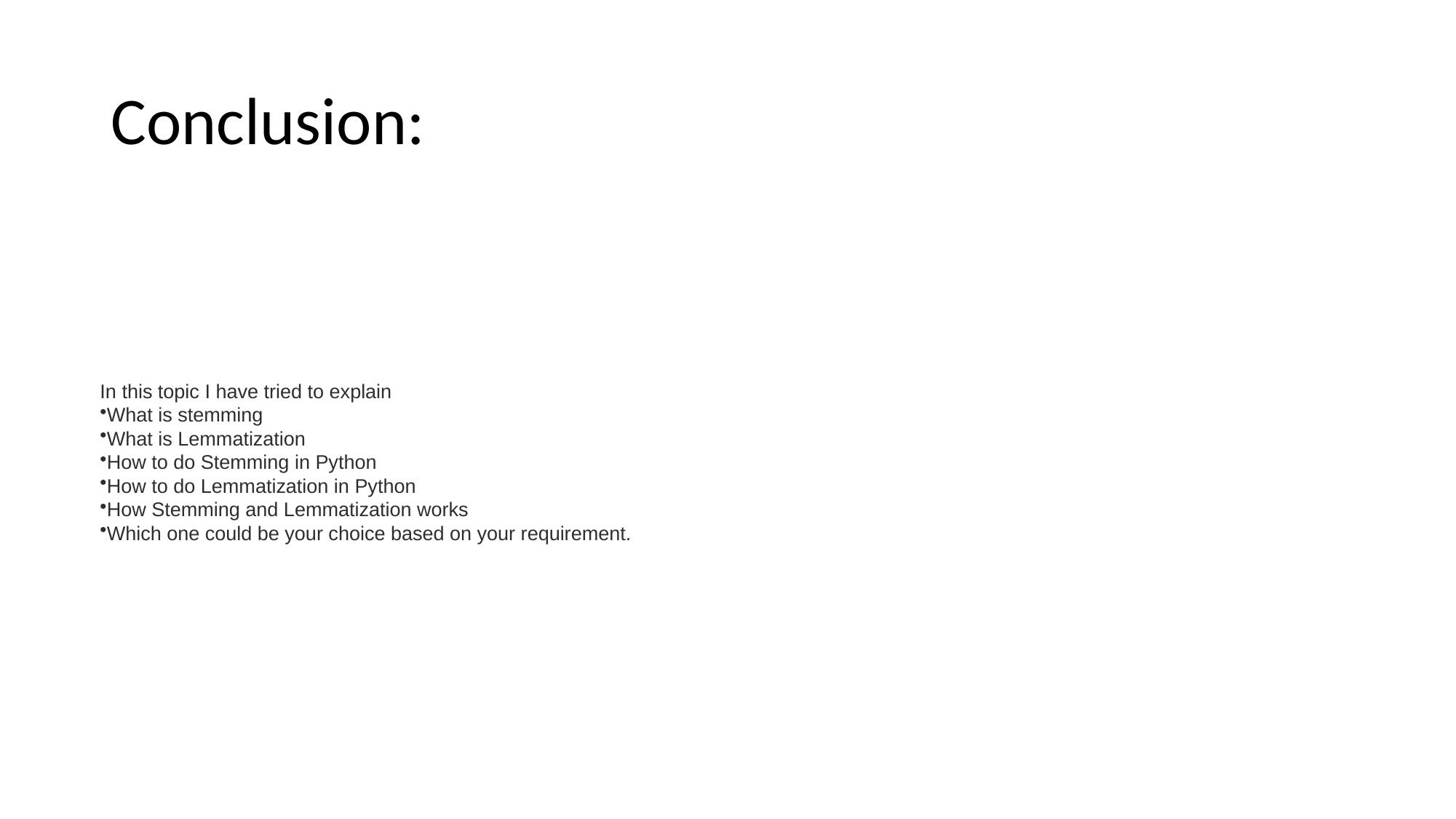

# Conclusion:
In this topic I have tried to explain
What is stemming
What is Lemmatization
How to do Stemming in Python
How to do Lemmatization in Python
How Stemming and Lemmatization works
Which one could be your choice based on your requirement.